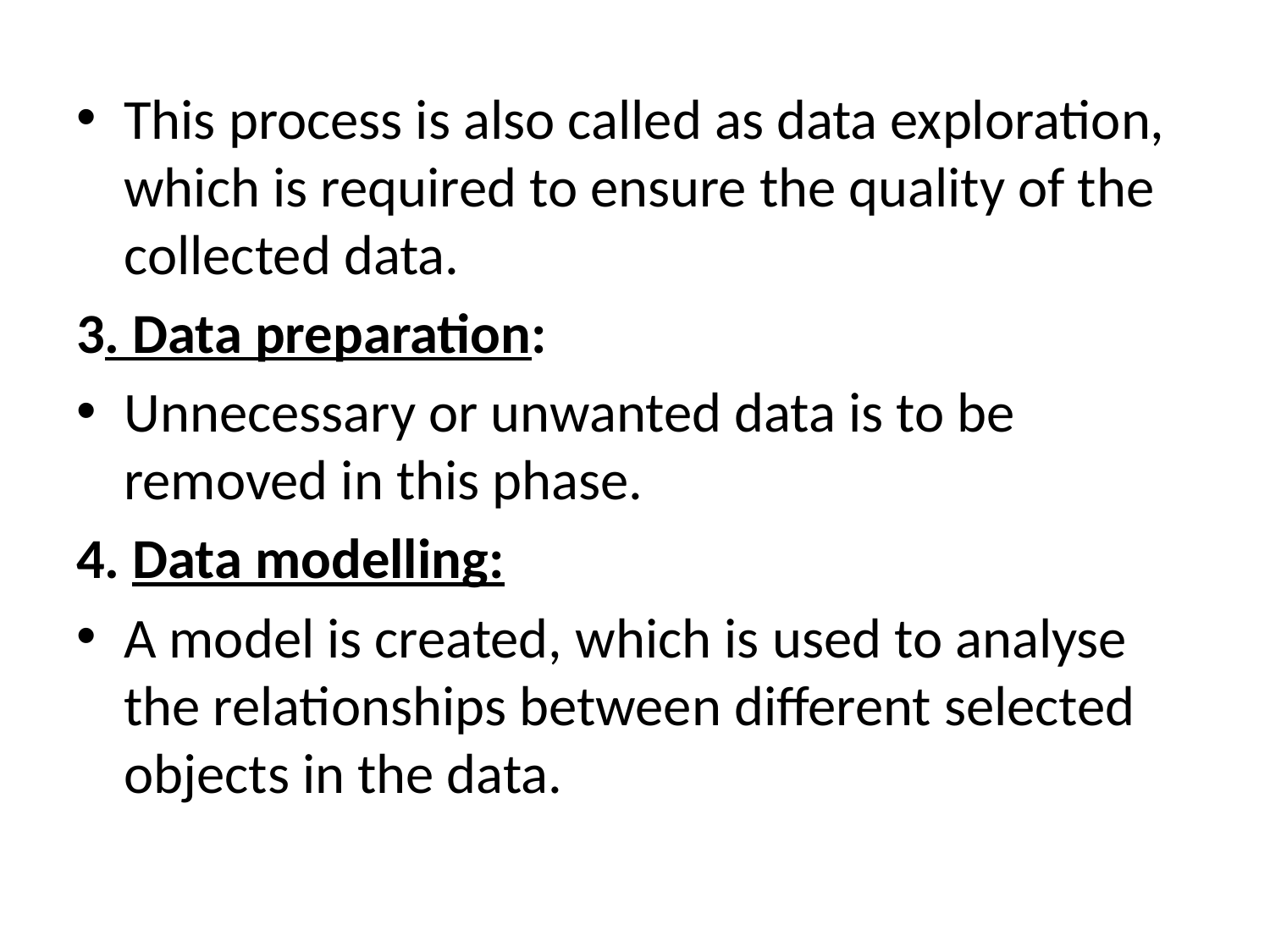

This process is also called as data exploration, which is required to ensure the quality of the collected data.
3. Data preparation:
Unnecessary or unwanted data is to be removed in this phase.
4. Data modelling:
A model is created, which is used to analyse the relationships between different selected objects in the data.